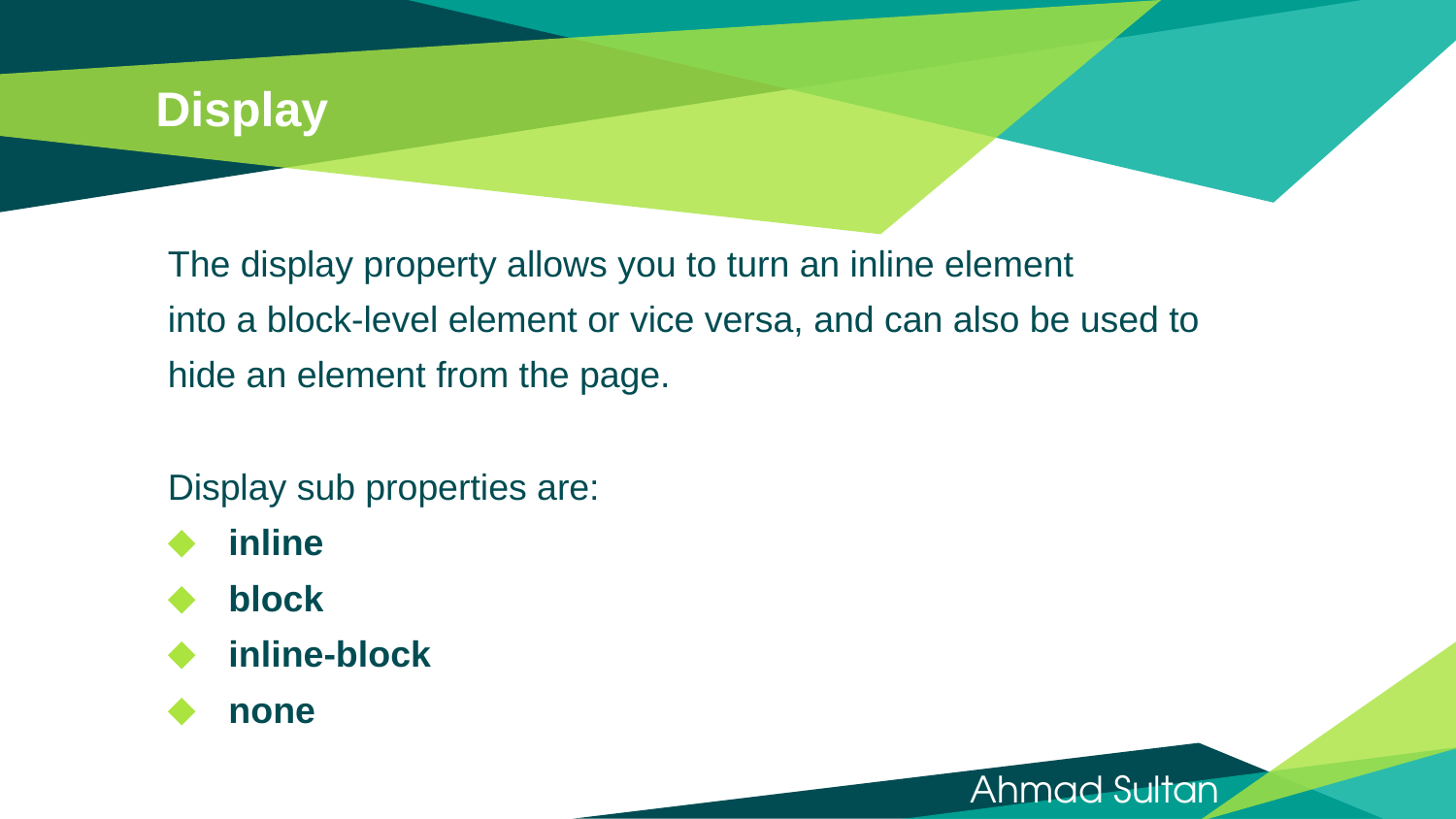

# Display
The display property allows you to turn an inline element
into a block-level element or vice versa, and can also be used to
hide an element from the page.

Display sub properties are:
inline
block
inline-block
none
14
Ahmad Sultan